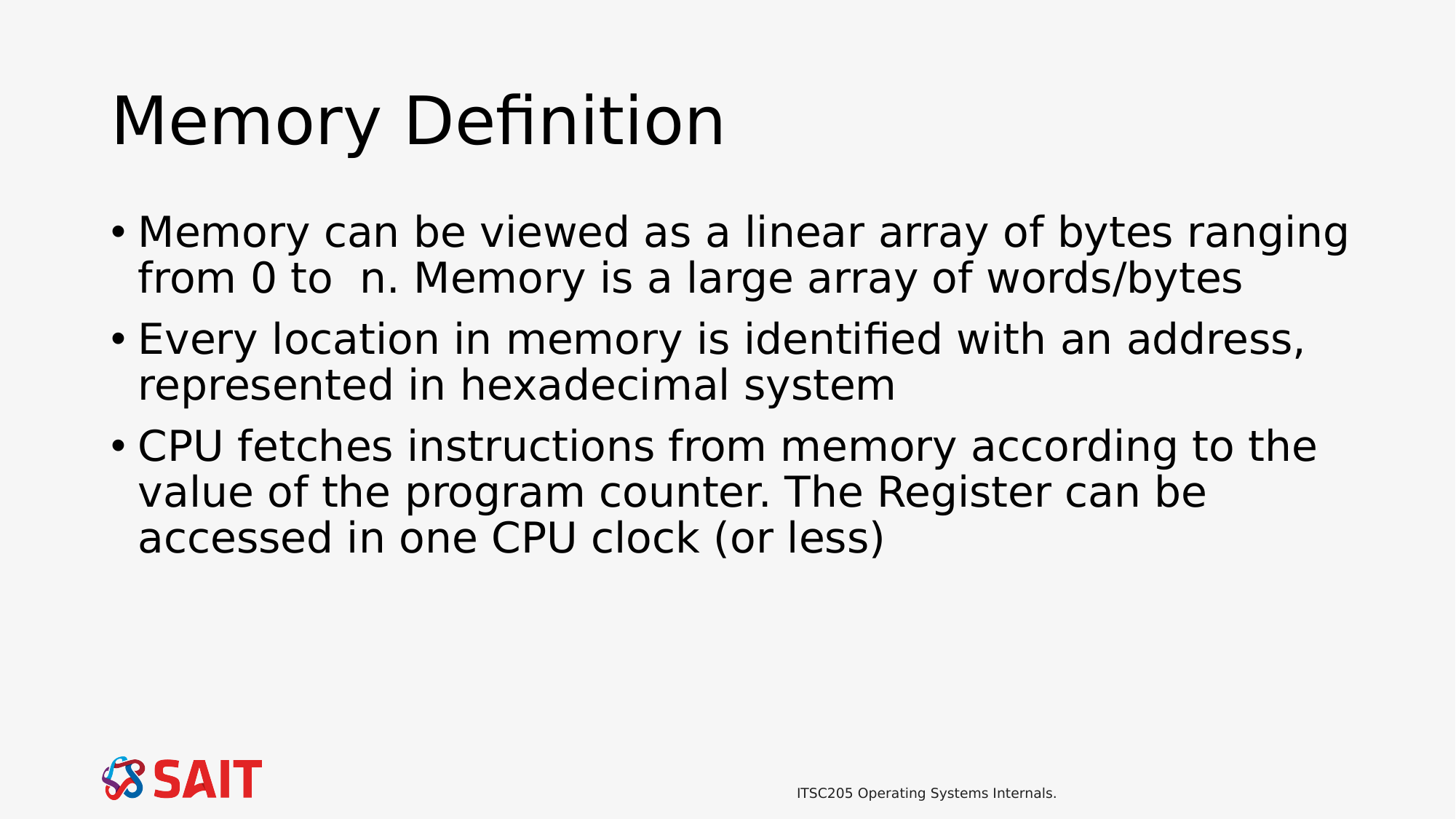

# Memory Definition
Memory can be viewed as a linear array of bytes ranging from 0 to  n. Memory is a large array of words/bytes
Every location in memory is identified with an address, represented in hexadecimal system
CPU fetches instructions from memory according to the value of the program counter. The Register can be accessed in one CPU clock (or less)
ITSC205 Operating Systems Internals.